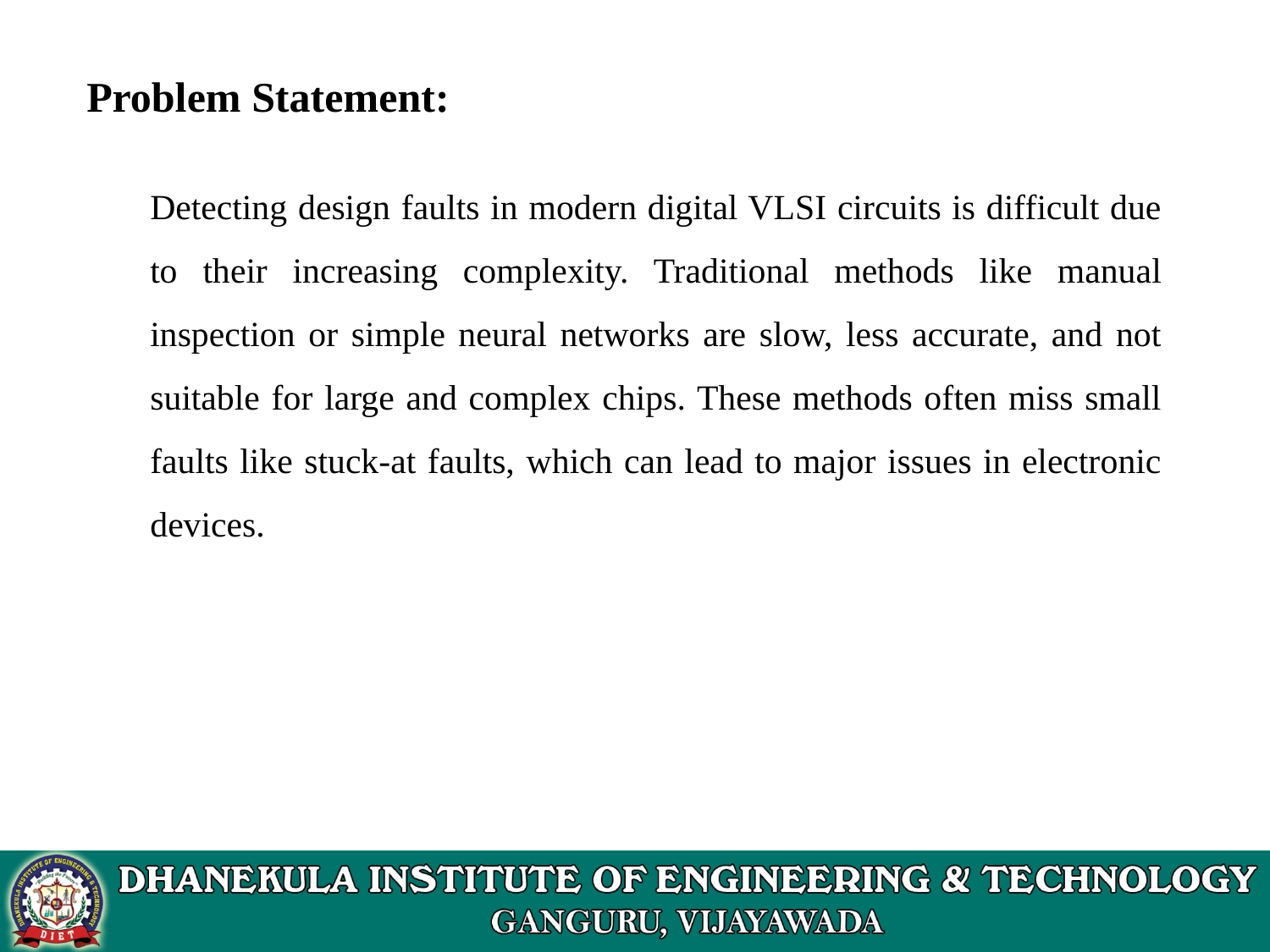

Problem Statement:

Detecting design faults in modern digital VLSI circuits is difficult due to their increasing complexity. Traditional methods like manual inspection or simple neural networks are slow, less accurate, and not suitable for large and complex chips. These methods often miss small faults like stuck-at faults, which can lead to major issues in electronic devices.